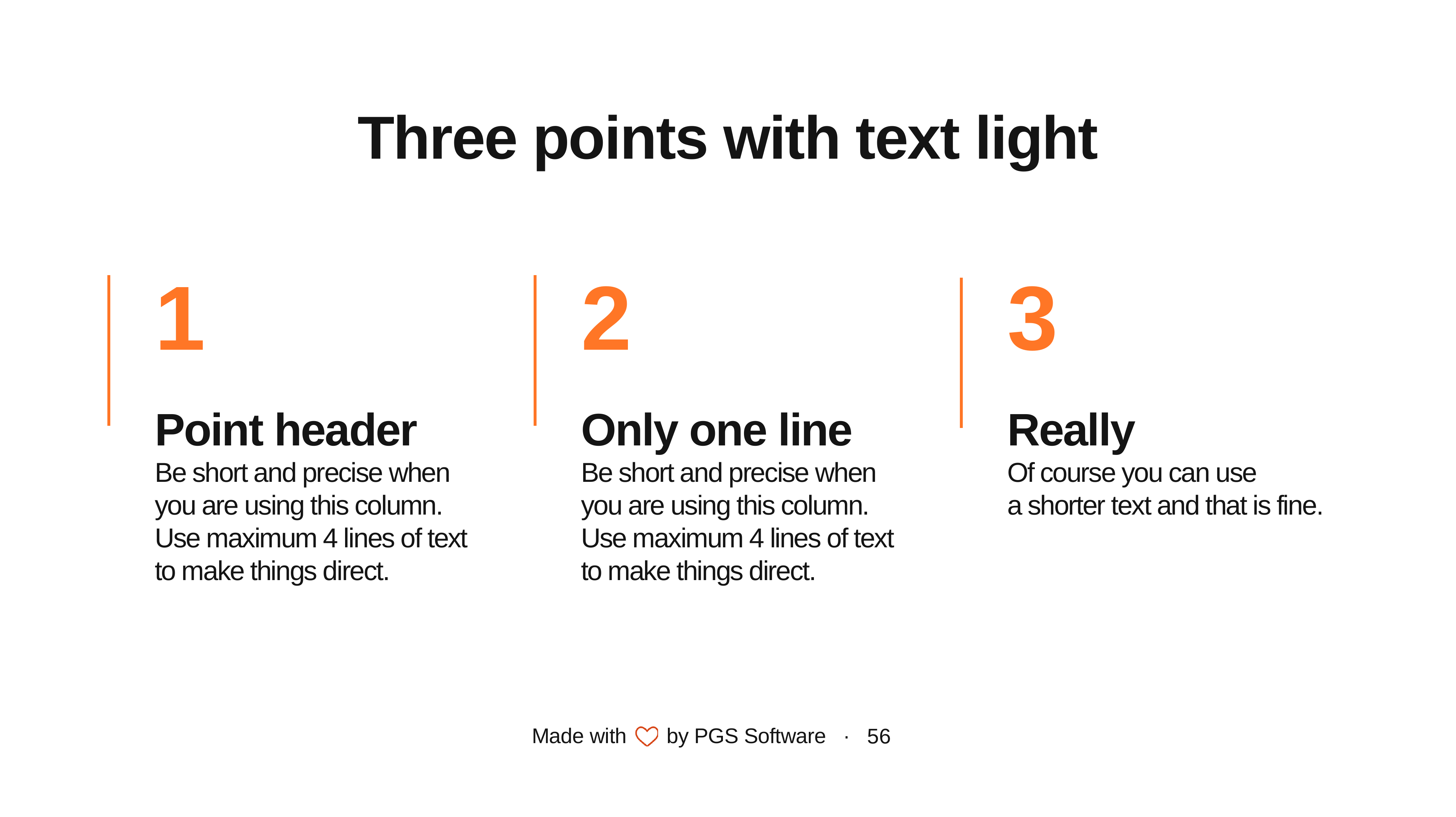

# Three points with text light
1
2
3
Point header
Be short and precise when you are using this column. Use maximum 4 lines of text
to make things direct.
Only one line
Be short and precise when you are using this column. Use maximum 4 lines of text
to make things direct.
Really
Of course you can use
a shorter text and that is fine.
56